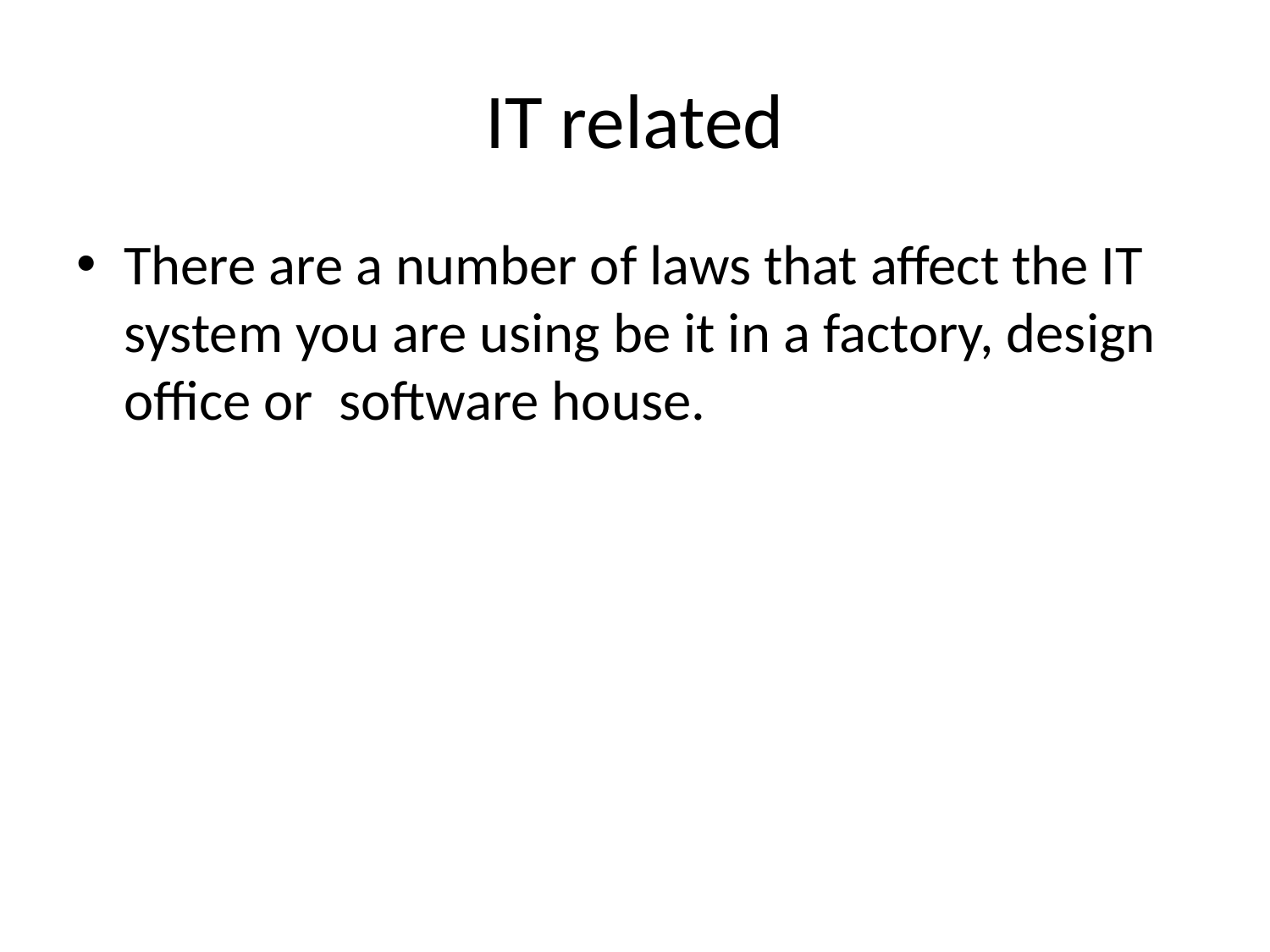

# IT related
There are a number of laws that affect the IT system you are using be it in a factory, design office or  software house.